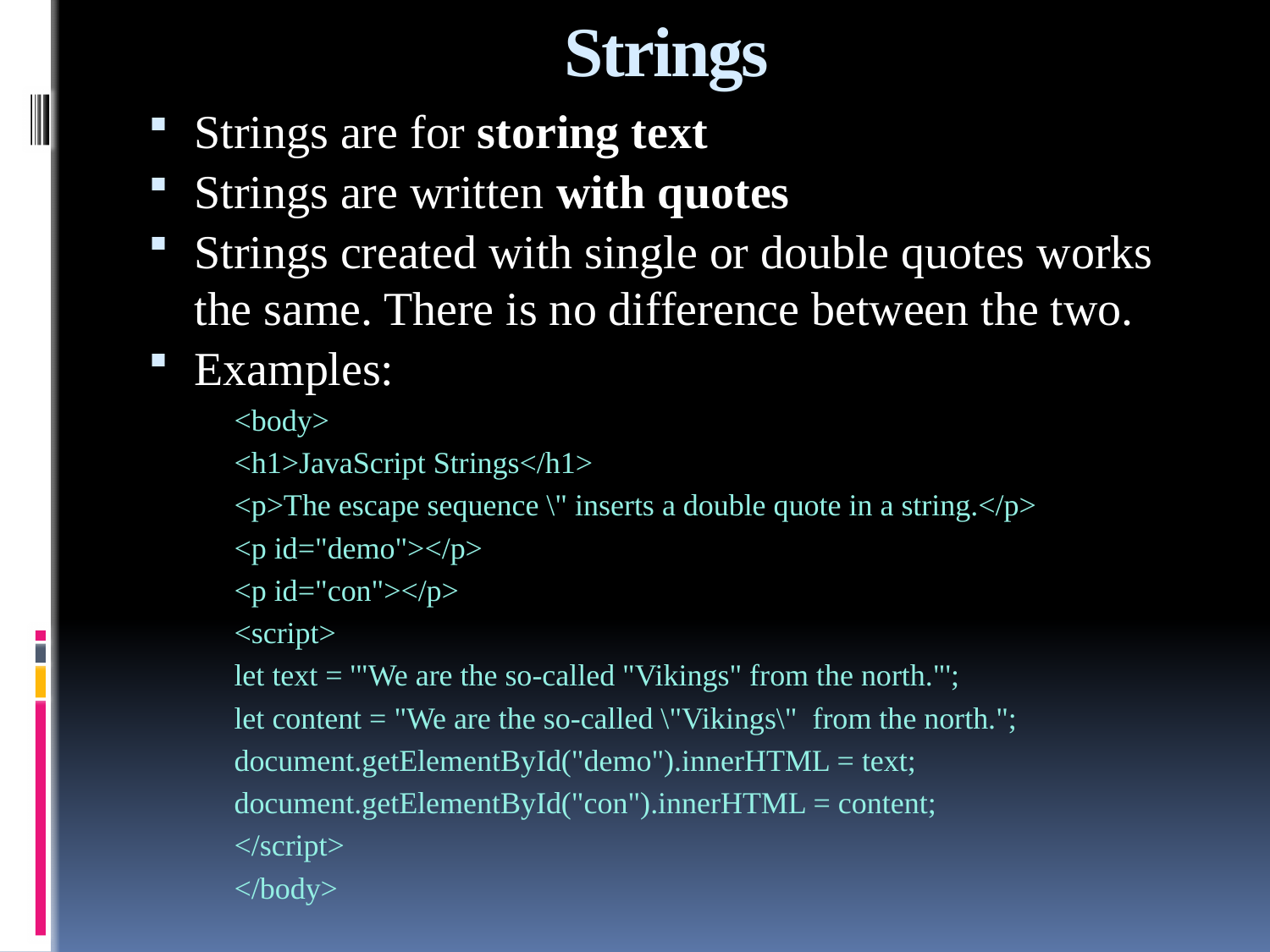

# Strings
Strings are for storing text
Strings are written with quotes
Strings created with single or double quotes works the same. There is no difference between the two.
Examples:
<body>
<h1>JavaScript Strings</h1>
<p>The escape sequence \" inserts a double quote in a string.</p>
<p id="demo"></p>
<p id="con"></p>
<script>
let text = '"We are the so-called "Vikings" from the north."';
let content = "We are the so-called \"Vikings\"  from the north.";
document.getElementById("demo").innerHTML = text;
document.getElementById("con").innerHTML = content;
</script>
</body>